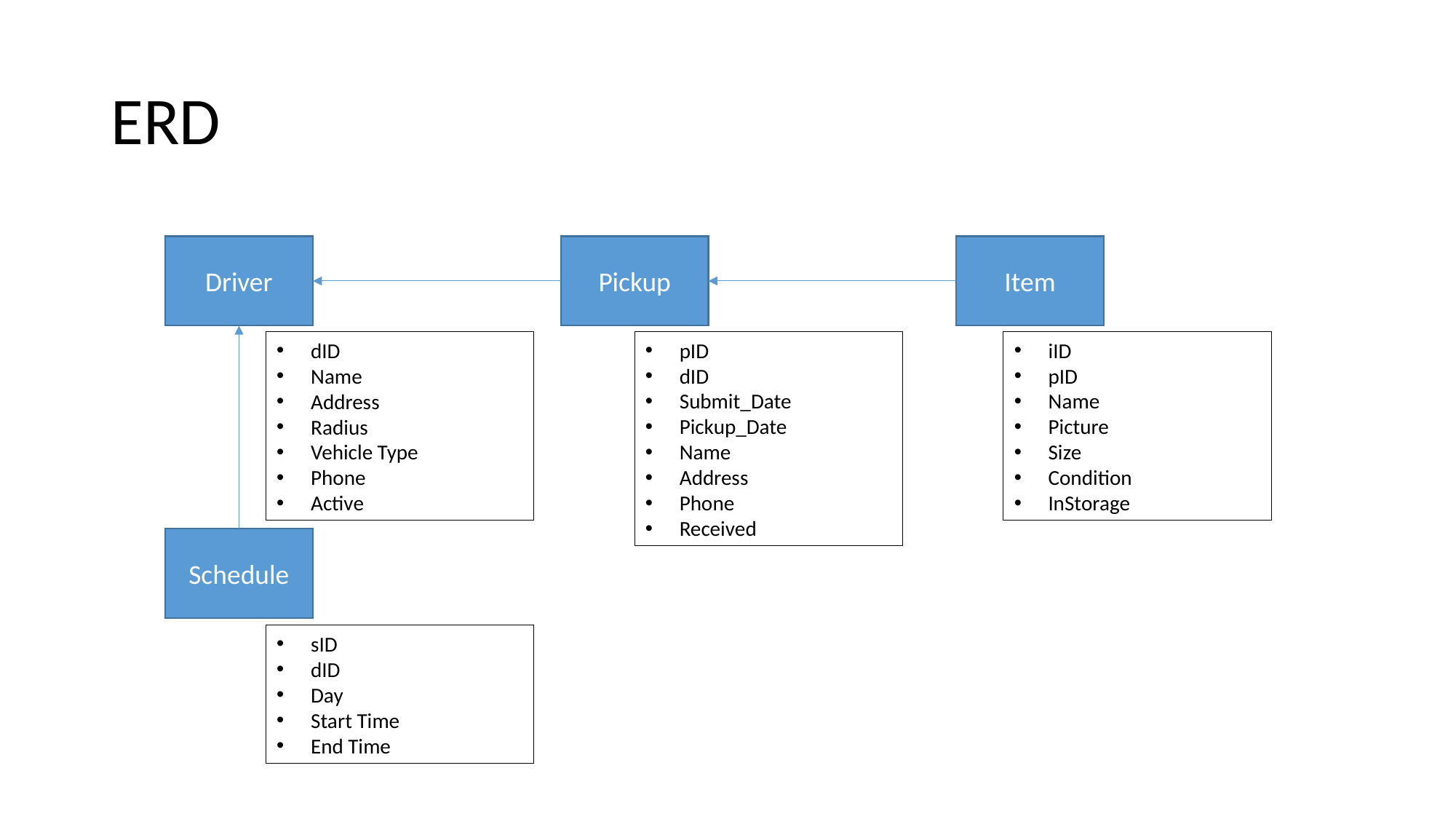

# ERD
Item
Pickup
Driver
pID
dID
Submit_Date
Pickup_Date
Name
Address
Phone
Received
iID
pID
Name
Picture
Size
Condition
InStorage
dID
Name
Address
Radius
Vehicle Type
Phone
Active
Schedule
sID
dID
Day
Start Time
End Time